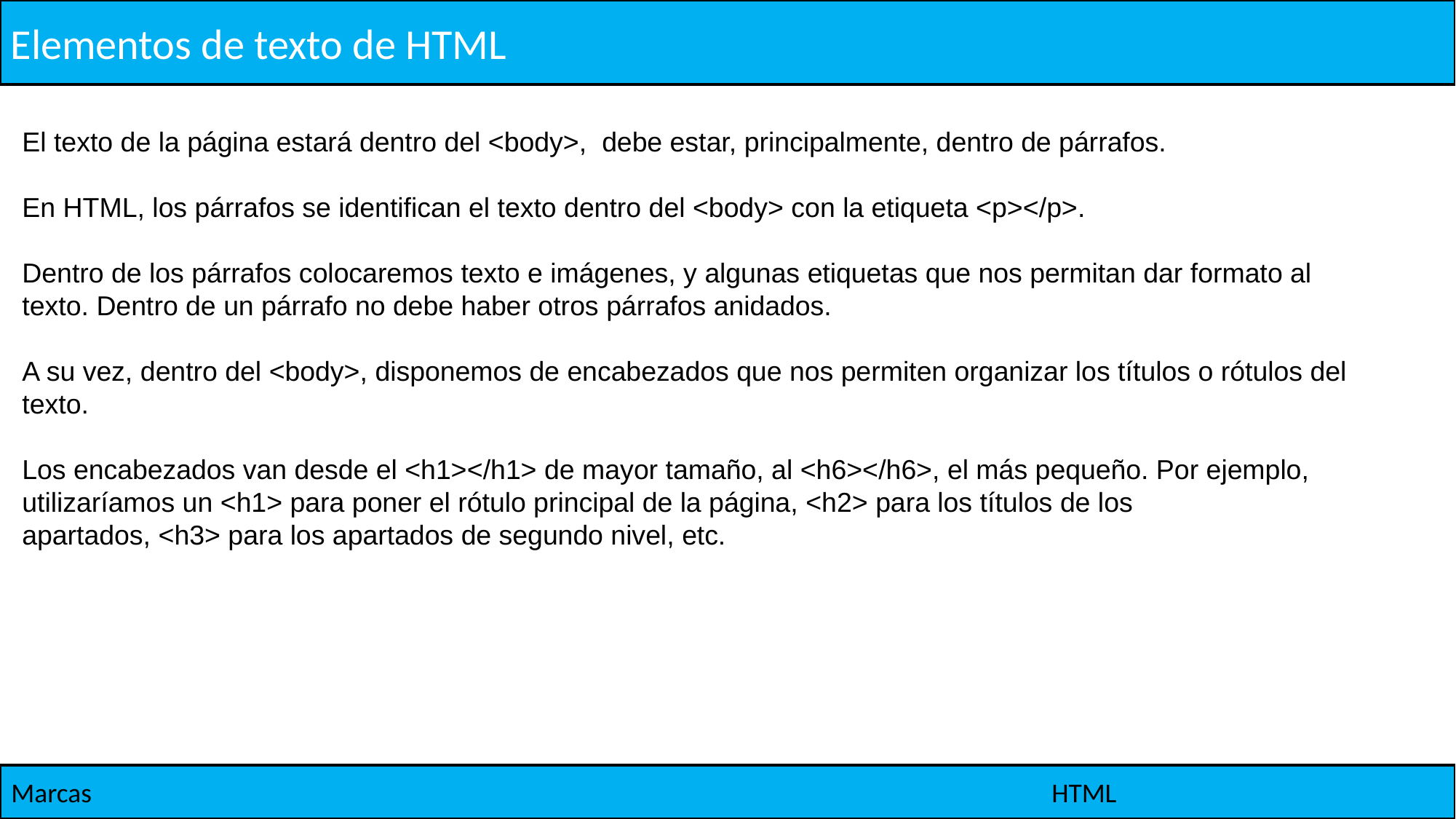

Elementos de texto de HTML

El texto de la página estará dentro del <body>,  debe estar, principalmente, dentro de párrafos.

En HTML, los párrafos se identifican el texto dentro del <body> con la etiqueta <p></p>.

Dentro de los párrafos colocaremos texto e imágenes, y algunas etiquetas que nos permitan dar formato al texto. Dentro de un párrafo no debe haber otros párrafos anidados.

A su vez, dentro del <body>, disponemos de encabezados que nos permiten organizar los títulos o rótulos del texto.

Los encabezados van desde el <h1></h1> de mayor tamaño, al <h6></h6>, el más pequeño. Por ejemplo, utilizaríamos un <h1> para poner el rótulo principal de la página, <h2> para los títulos de los apartados, <h3> para los apartados de segundo nivel, etc.

Marcas

HTML